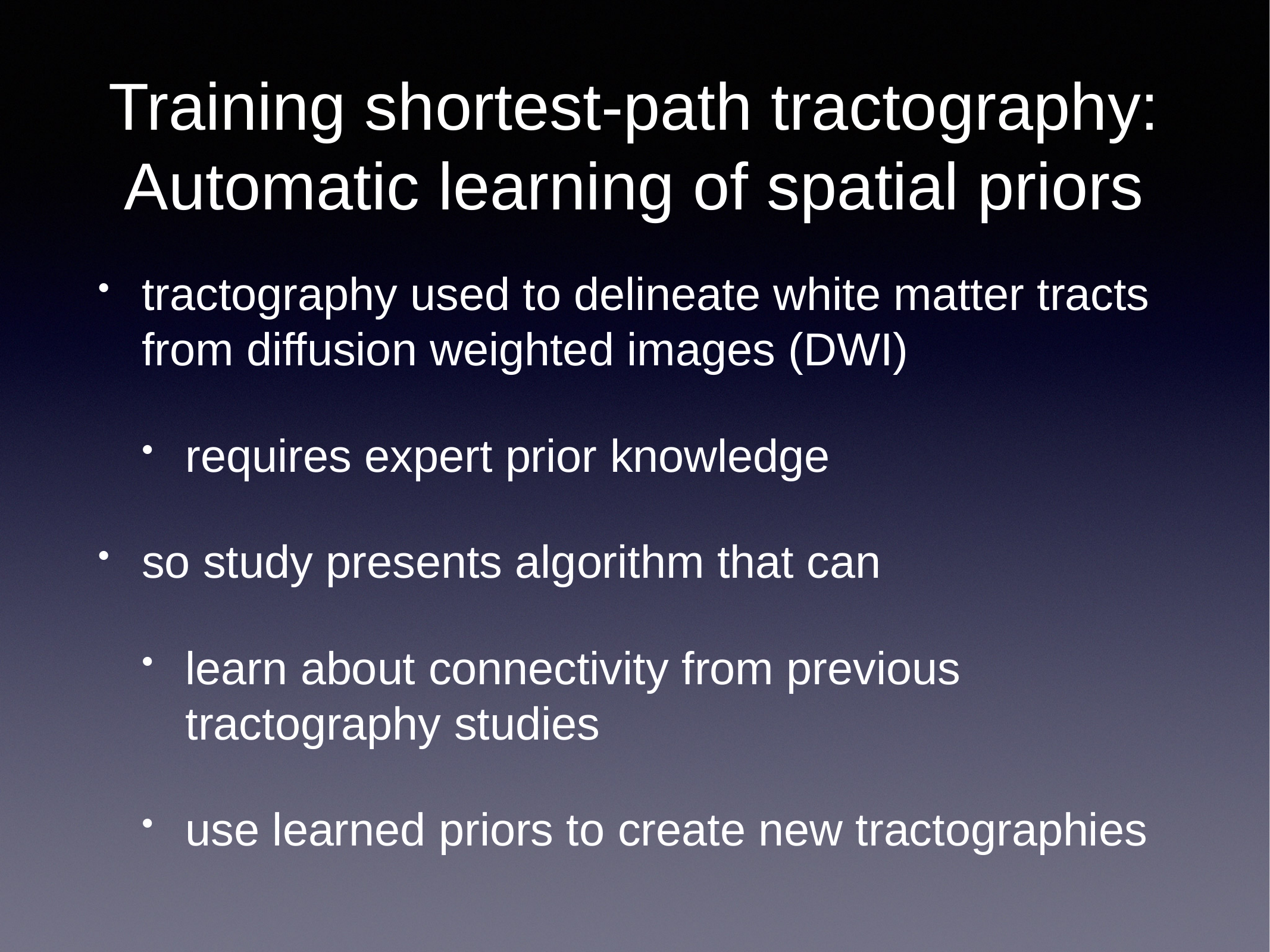

# Training shortest-path tractography: Automatic learning of spatial priors
tractography used to delineate white matter tracts from diffusion weighted images (DWI)
requires expert prior knowledge
so study presents algorithm that can
learn about connectivity from previous tractography studies
use learned priors to create new tractographies